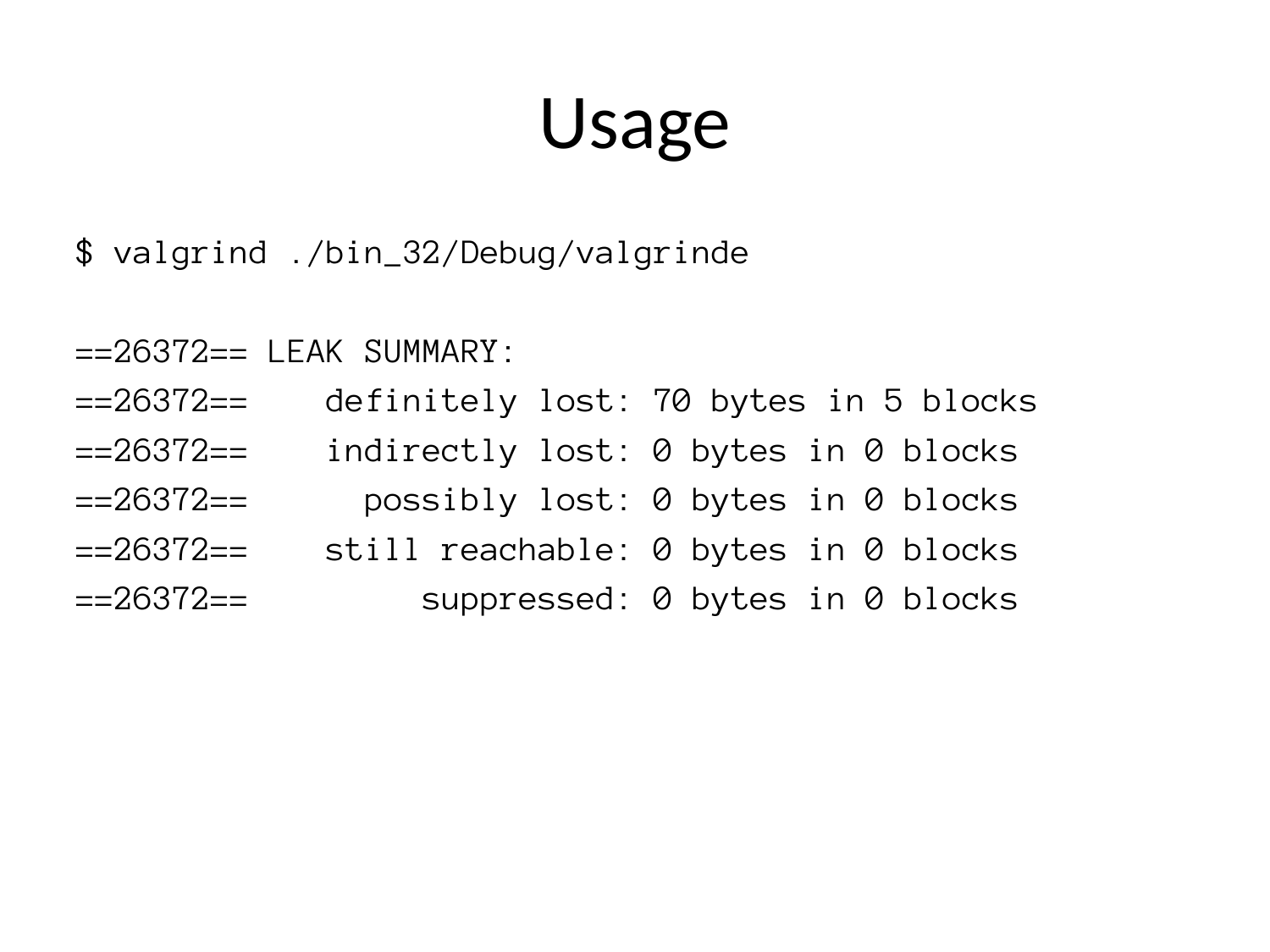

# Usage
$ valgrind ./bin_32/Debug/valgrinde

==26372== LEAK SUMMARY:
==26372==    definitely lost: 70 bytes in 5 blocks
==26372==    indirectly lost: 0 bytes in 0 blocks
==26372==      possibly lost: 0 bytes in 0 blocks
==26372==    still reachable: 0 bytes in 0 blocks
==26372==         suppressed: 0 bytes in 0 blocks